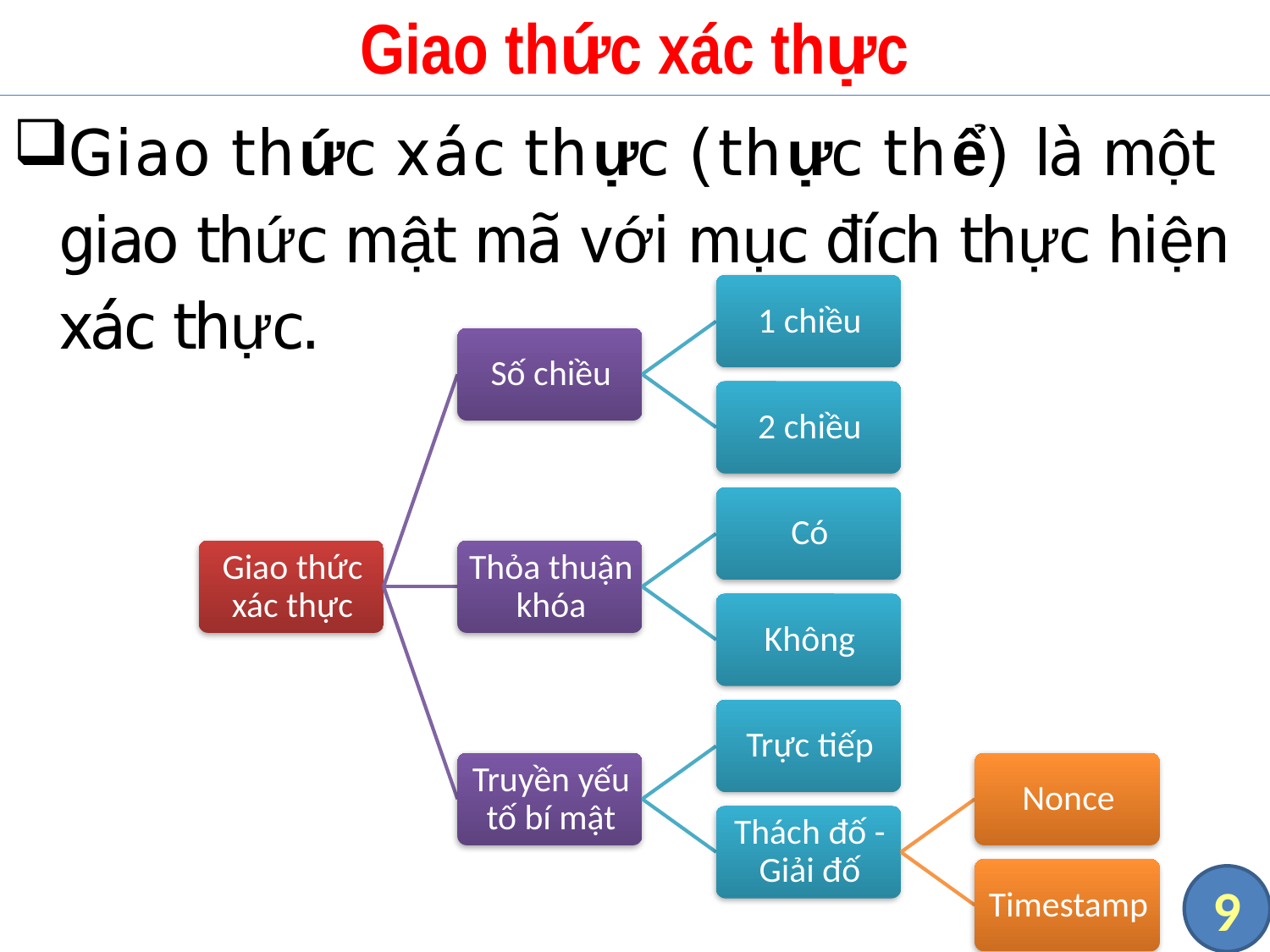

# Giao thức xác thực
Giao thức xác thực (thực thể) là một giao thức mật mã với mục đích thực hiện xác thực.

Giao thức xác thực

Số chiều

1 chiều

2 chiều

Thỏa thuận khóa

Có

Không

Truyền yếu tố bí mật

Trực tiếp

Thách đố - Giải đố

Nonce

Timestamp
9